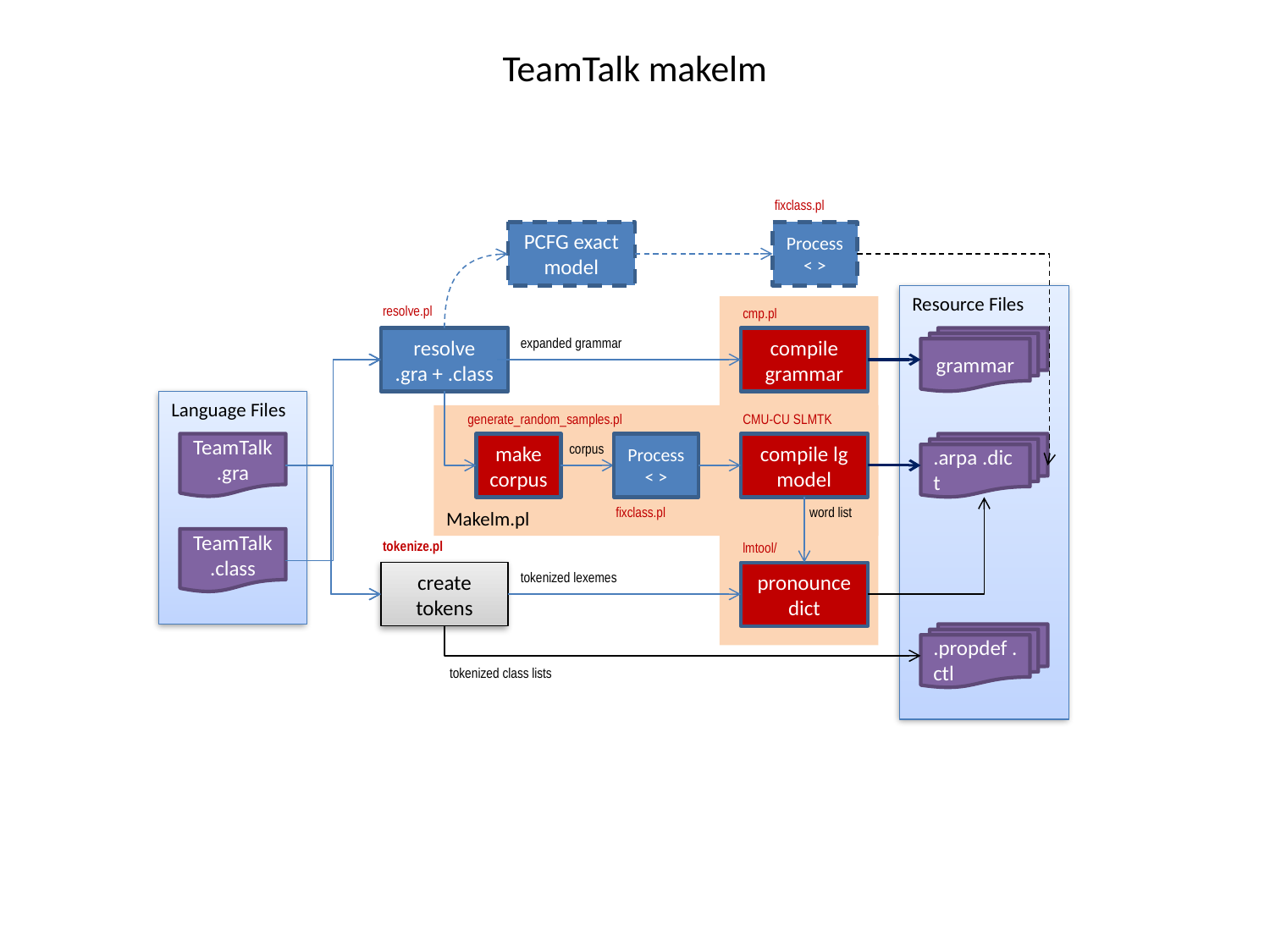

# TeamTalk makelm
fixclass.pl
PCFG exact model
Process < >
Resource Files
resolve.pl

Makelm.pl
cmp.pl
resolve
.gra + .class
expanded grammar
compile grammar
grammar
Language Files
generate_random_samples.pl
CMU-CU SLMTK
TeamTalk.gra
make corpus
  corpus
Process < >
compile lg model
.arpa .dict
fixclass.pl
 word list
TeamTalk .class
tokenize.pl
lmtool/
create tokens
tokenized lexemes
pronounce dict
.propdef .ctl
 tokenized class lists